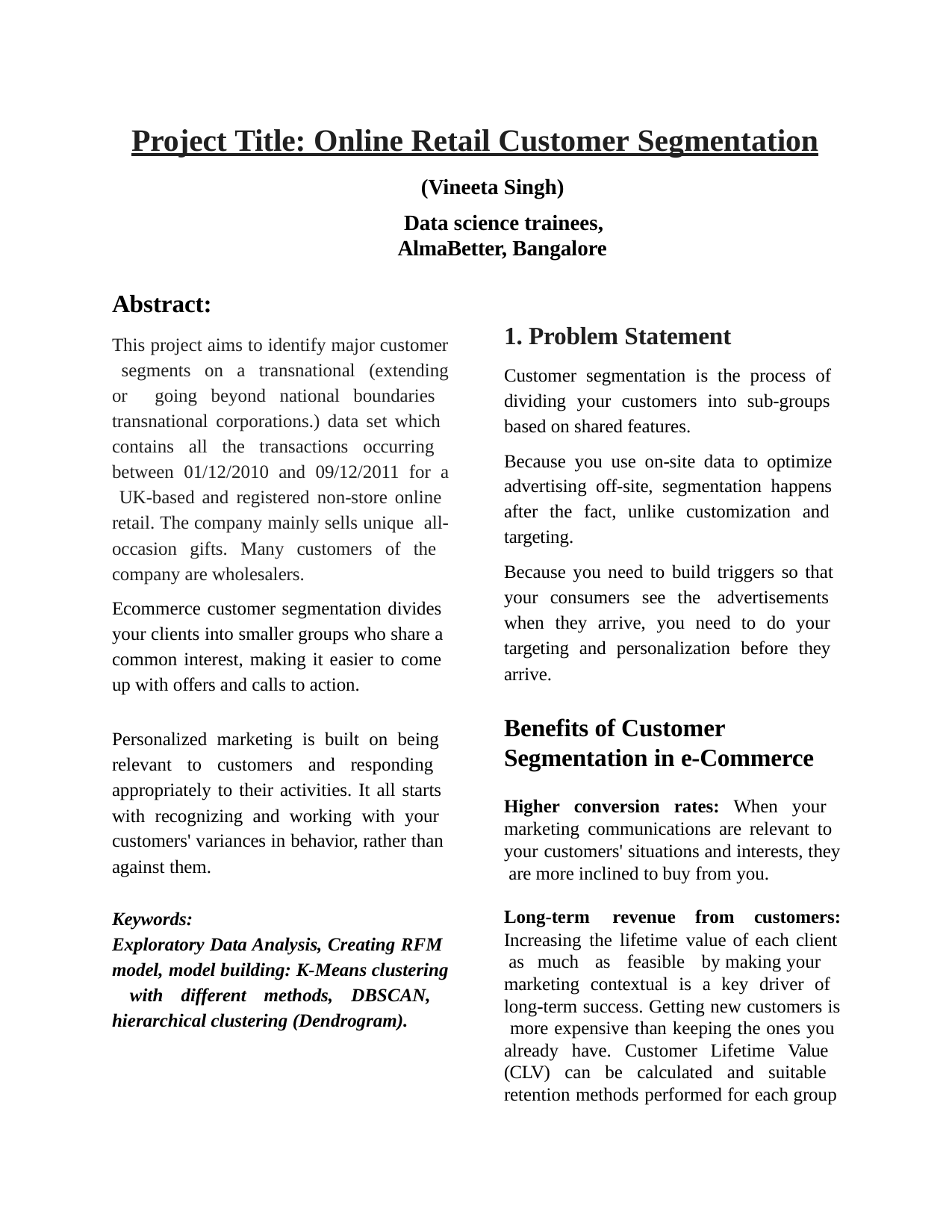

Project Title: Online Retail Customer Segmentation
                       (Vineeta Singh)
Data science trainees,  AlmaBetter, Bangalore
Abstract:
This project aims to identify major customer  segments on a transnational (extending or  going beyond national boundaries  transnational corporations.) data set which  contains all the transactions occurring  between 01/12/2010 and 09/12/2011 for a  UK-based and registered non-store online  retail. The company mainly sells unique  all-occasion gifts. Many customers of the  company are wholesalers.
Ecommerce customer segmentation divides  your clients into smaller groups who share a  common interest, making it easier to come  up with offers and calls to action.
1. Problem Statement
Customer segmentation is the process of  dividing your customers into sub-groups  based on shared features.
Because you use on-site data to optimize  advertising off-site, segmentation happens  after the fact, unlike customization and  targeting.
Because you need to build triggers so that  your consumers see the advertisements  when they arrive, you need to do your  targeting and personalization before they  arrive.
Benefits of Customer  Segmentation in e-Commerce
Personalized marketing is built on being  relevant to customers and responding  appropriately to their activities. It all starts  with recognizing and working with your  customers' variances in behavior, rather than  against them.
Higher conversion rates: When your  marketing communications are relevant to  your customers' situations and interests, they  are more inclined to buy from you.
Keywords:
Exploratory Data Analysis, Creating RFM  model, model building: K-Means clustering  with different methods, DBSCAN,  hierarchical clustering (Dendrogram).
Long-term	revenue	from	customers:
Increasing the lifetime value of each client  as	much	as	feasible	by making your
marketing contextual is a key driver of  long-term success. Getting new customers is  more expensive than keeping the ones you  already have. Customer Lifetime Value  (CLV) can be calculated and suitable  retention methods performed for each group